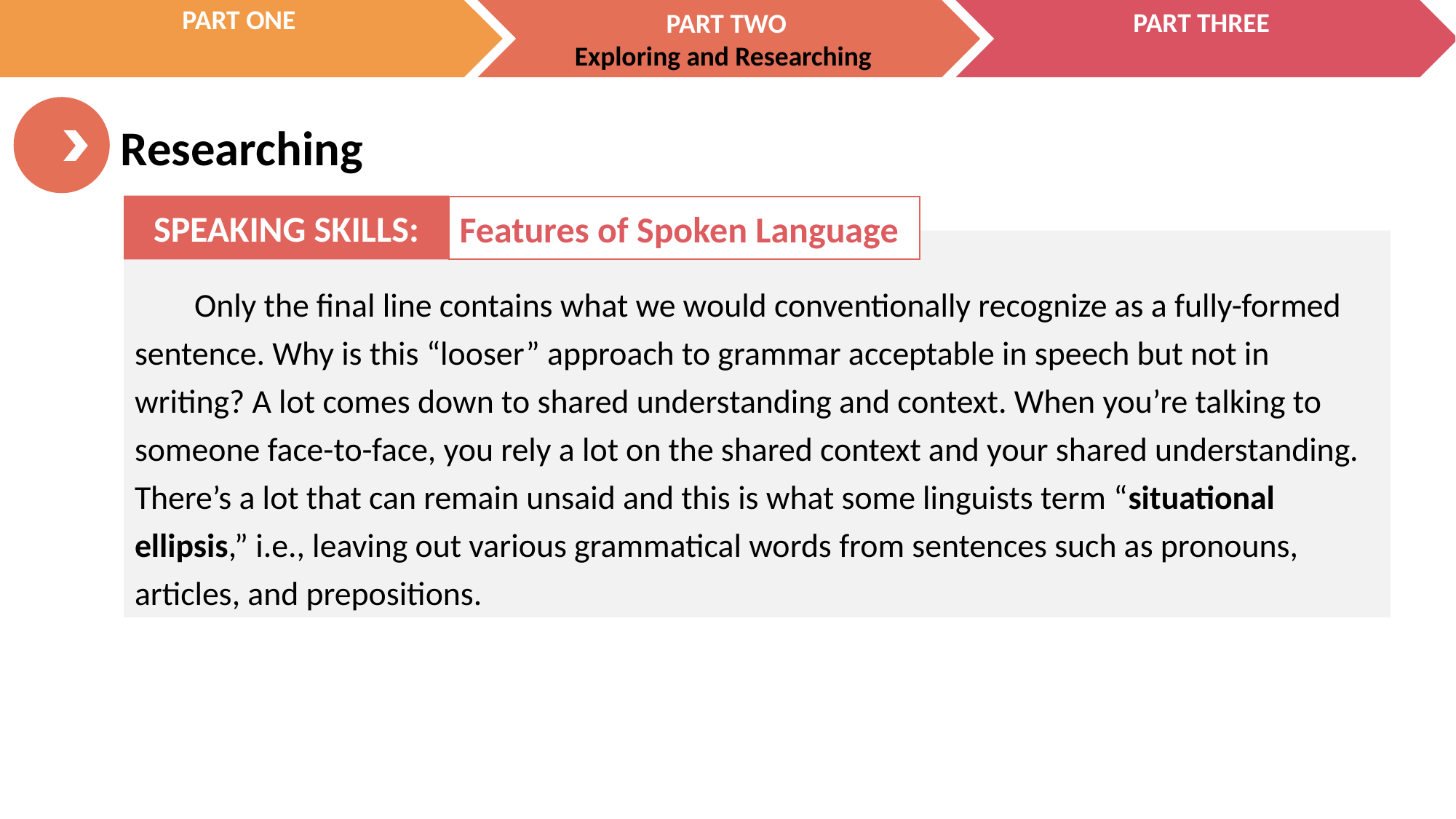

SPEAKING SKILLS:
Features of Spoken Language

        Only the final line contains what we would conventionally recognize as a fully-formed sentence. Why is this “looser” approach to grammar acceptable in speech but not in writing? A lot comes down to shared understanding and context. When you’re talking to someone face-to-face, you rely a lot on the shared context and your shared understanding. There’s a lot that can remain unsaid and this is what some linguists term “situational ellipsis,” i.e., leaving out various grammatical words from sentences such as pronouns, articles, and prepositions.